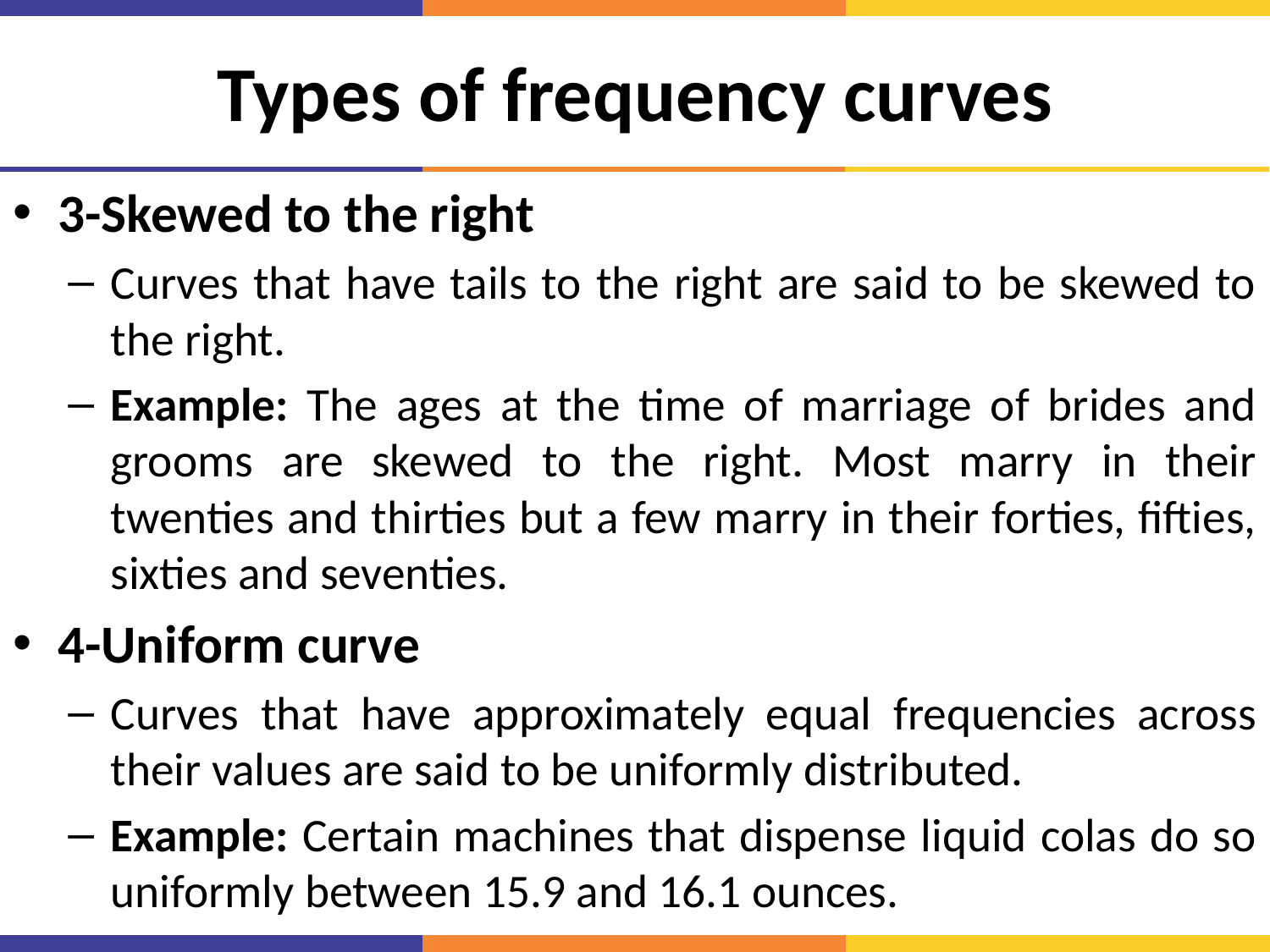

# Types of frequency curves
3-Skewed to the right
Curves that have tails to the right are said to be skewed to the right.
Example: The ages at the time of marriage of brides and grooms are skewed to the right. Most marry in their twenties and thirties but a few marry in their forties, fifties, sixties and seventies.
4-Uniform curve
Curves that have approximately equal frequencies across their values are said to be uniformly distributed.
Example: Certain machines that dispense liquid colas do so uniformly between 15.9 and 16.1 ounces.